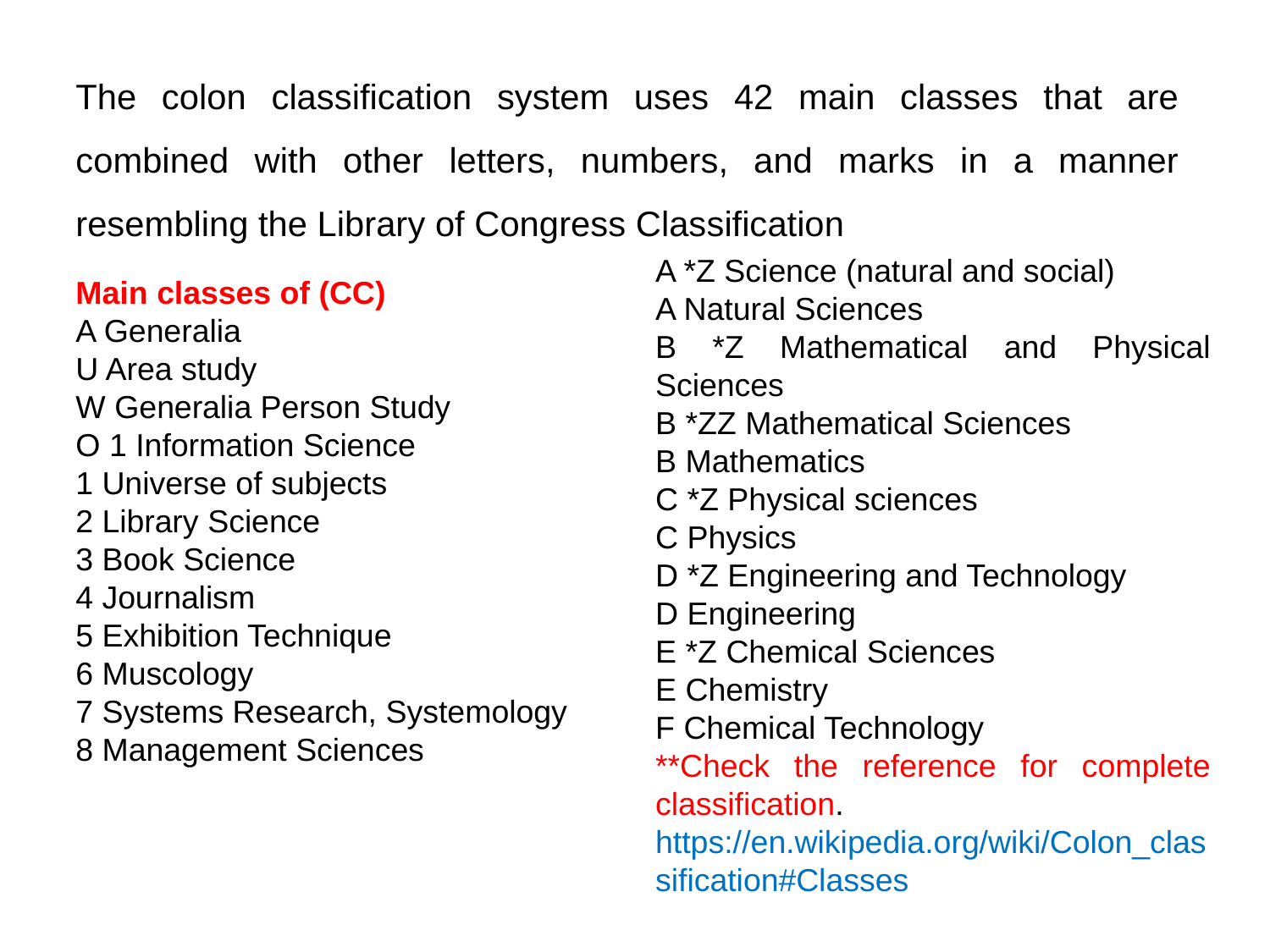

The colon classification system uses 42 main classes that are combined with other letters, numbers, and marks in a manner resembling the Library of Congress Classification
A *Z Science (natural and social)
A Natural Sciences
B *Z Mathematical and Physical Sciences
B *ZZ Mathematical Sciences
B Mathematics
C *Z Physical sciences
C Physics
D *Z Engineering and Technology
D Engineering
E *Z Chemical Sciences
E Chemistry
F Chemical Technology
**Check the reference for complete classification. https://en.wikipedia.org/wiki/Colon_classification#Classes
Main classes of (CC)
A Generalia
U Area study
W Generalia Person Study
O 1 Information Science
1 Universe of subjects
2 Library Science
3 Book Science
4 Journalism
5 Exhibition Technique
6 Muscology
7 Systems Research, Systemology
8 Management Sciences